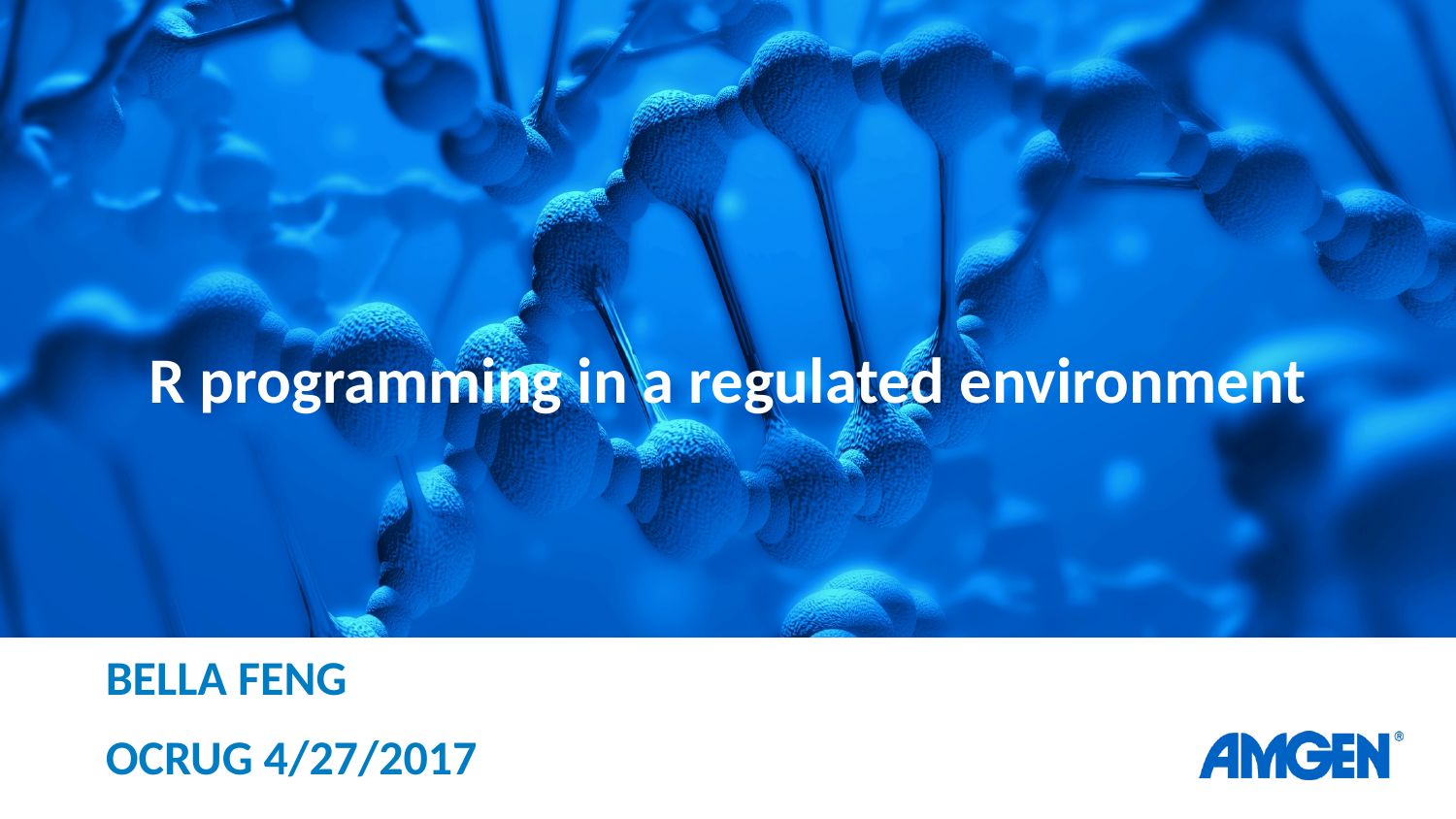

# R programming in a regulated environment
Bella Feng
OCRUG 4/27/2017